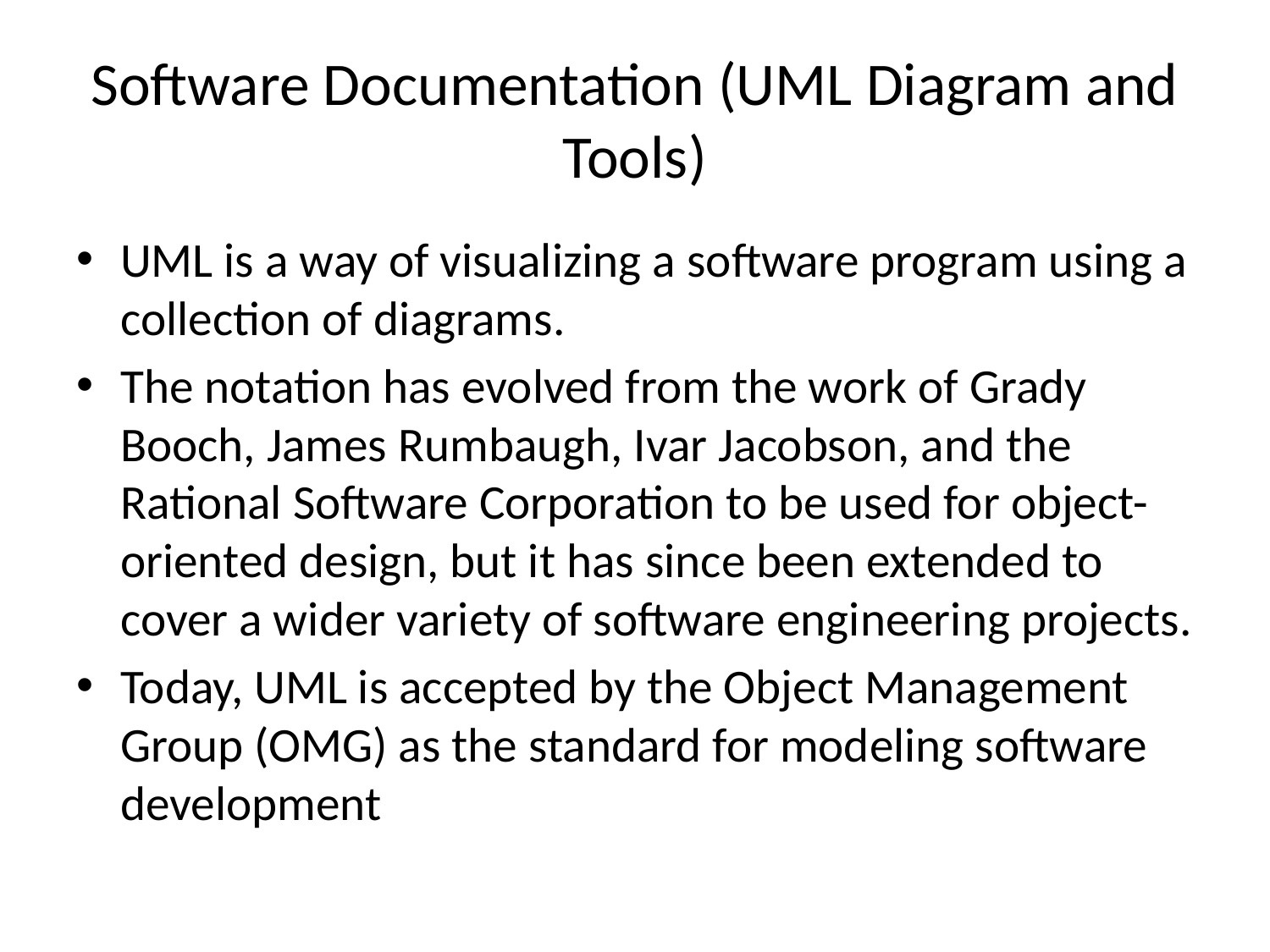

# Software Documentation (UML Diagram and Tools)
UML is a way of visualizing a software program using a collection of diagrams.
The notation has evolved from the work of Grady Booch, James Rumbaugh, Ivar Jacobson, and the Rational Software Corporation to be used for object-oriented design, but it has since been extended to cover a wider variety of software engineering projects.
Today, UML is accepted by the Object Management Group (OMG) as the standard for modeling software development